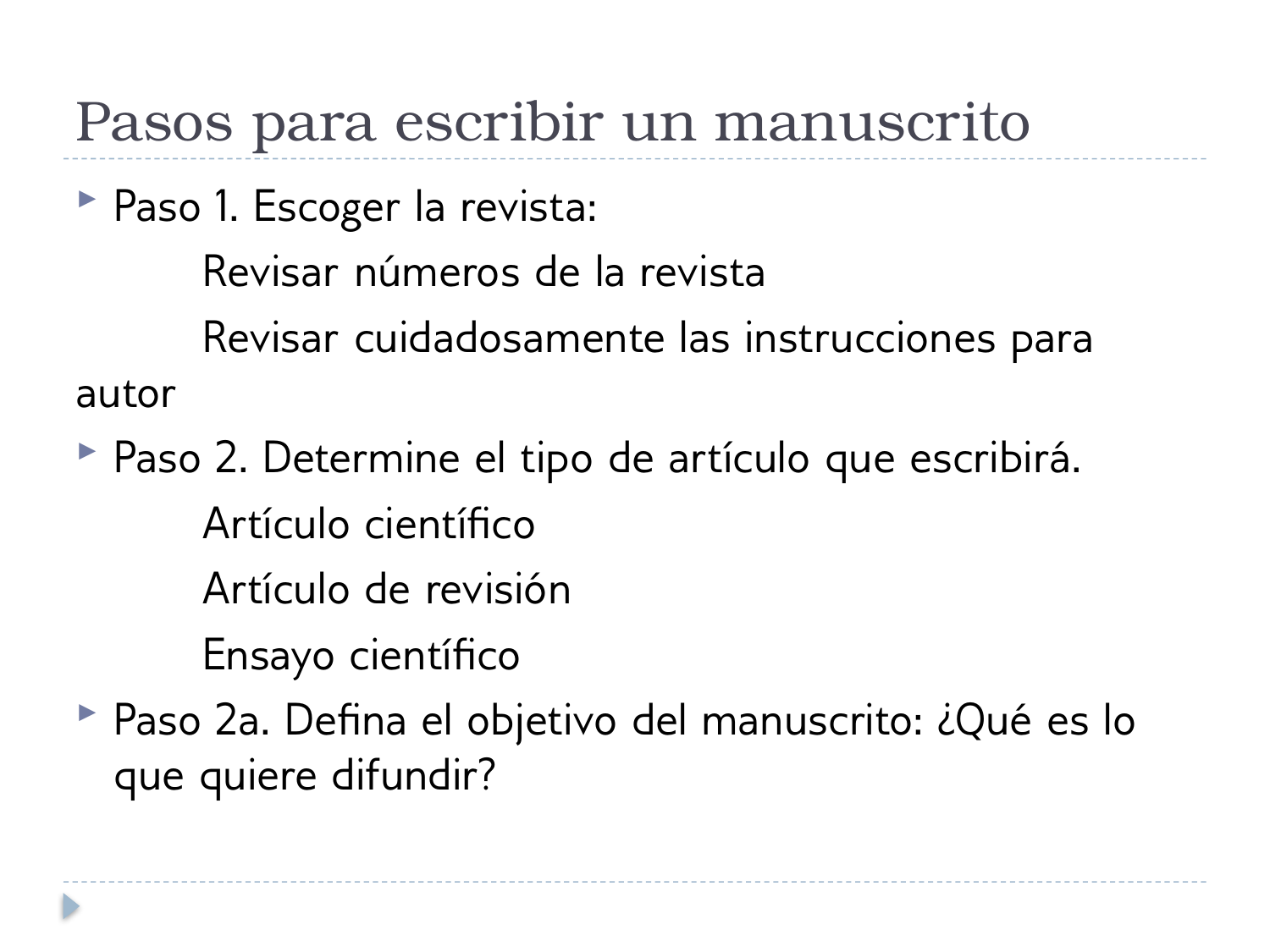

# Pasos para escribir un manuscrito
Paso 1. Escoger la revista:
	Revisar números de la revista
	Revisar cuidadosamente las instrucciones para autor
Paso 2. Determine el tipo de artículo que escribirá.
	Artículo científico
	Artículo de revisión
	Ensayo científico
Paso 2a. Defina el objetivo del manuscrito: ¿Qué es lo que quiere difundir?